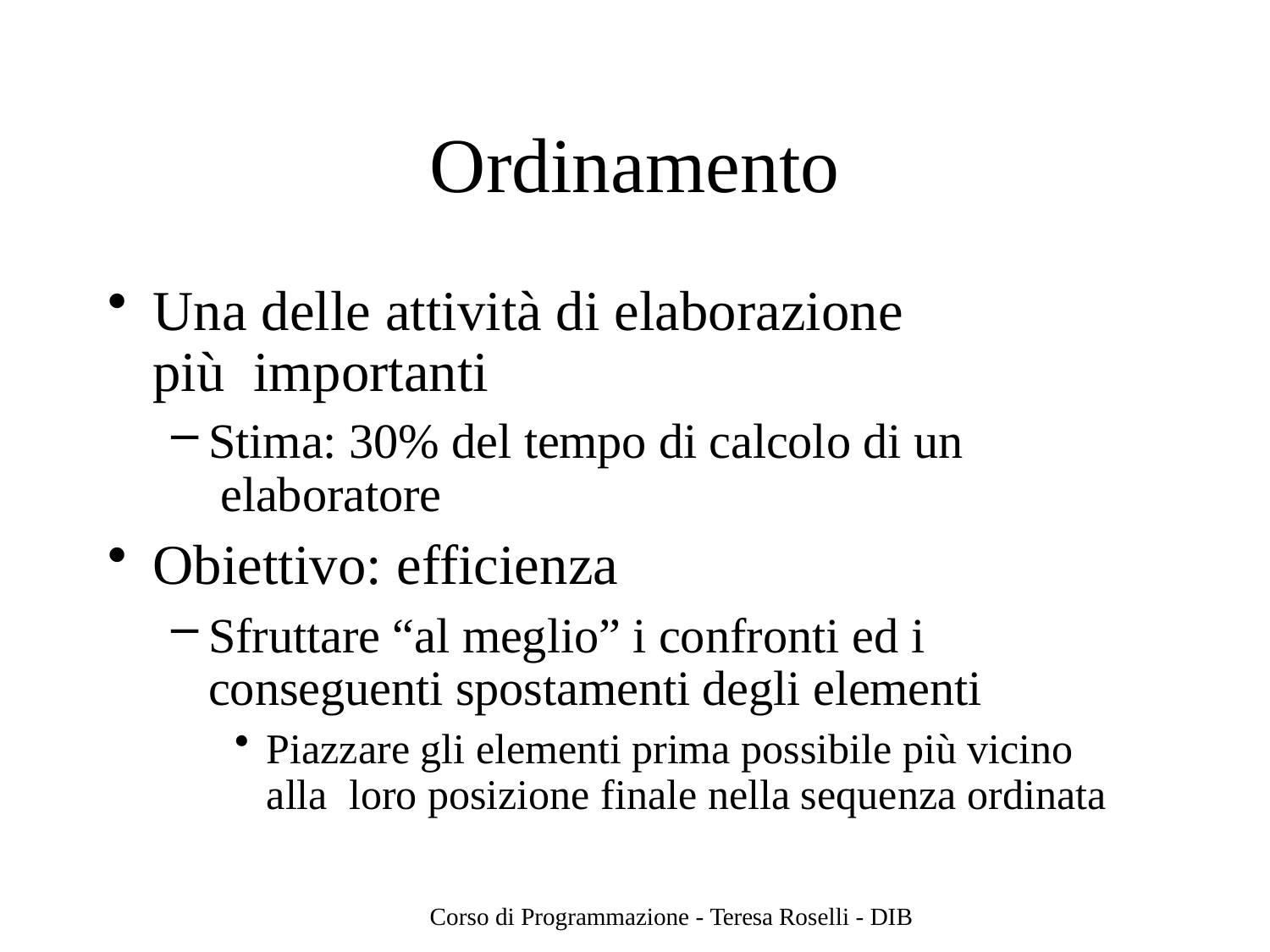

# Ordinamento
Una delle attività di elaborazione più  importanti
Stima: 30% del tempo di calcolo di un  elaboratore
Obiettivo: efficienza
Sfruttare “al meglio” i confronti ed i  conseguenti spostamenti degli elementi
Piazzare gli elementi prima possibile più vicino alla  loro posizione finale nella sequenza ordinata
Corso di Programmazione - Teresa Roselli - DIB